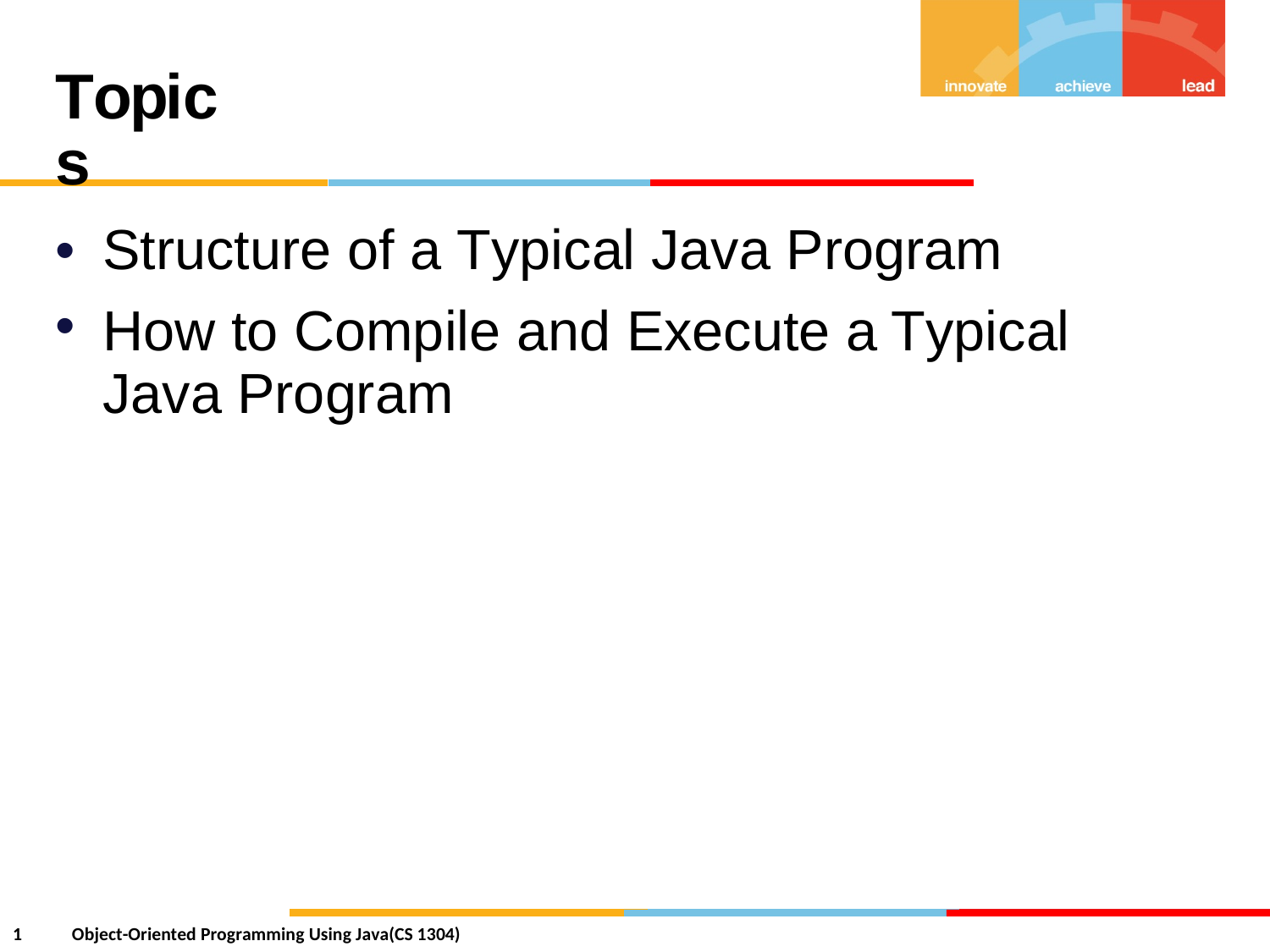

Topics

•
•
Structure of a Typical Java Program
How
Java
to Compile
Program
and
Execute
a
Typical

1
Object-Oriented Programming Using Java(CS 1304)